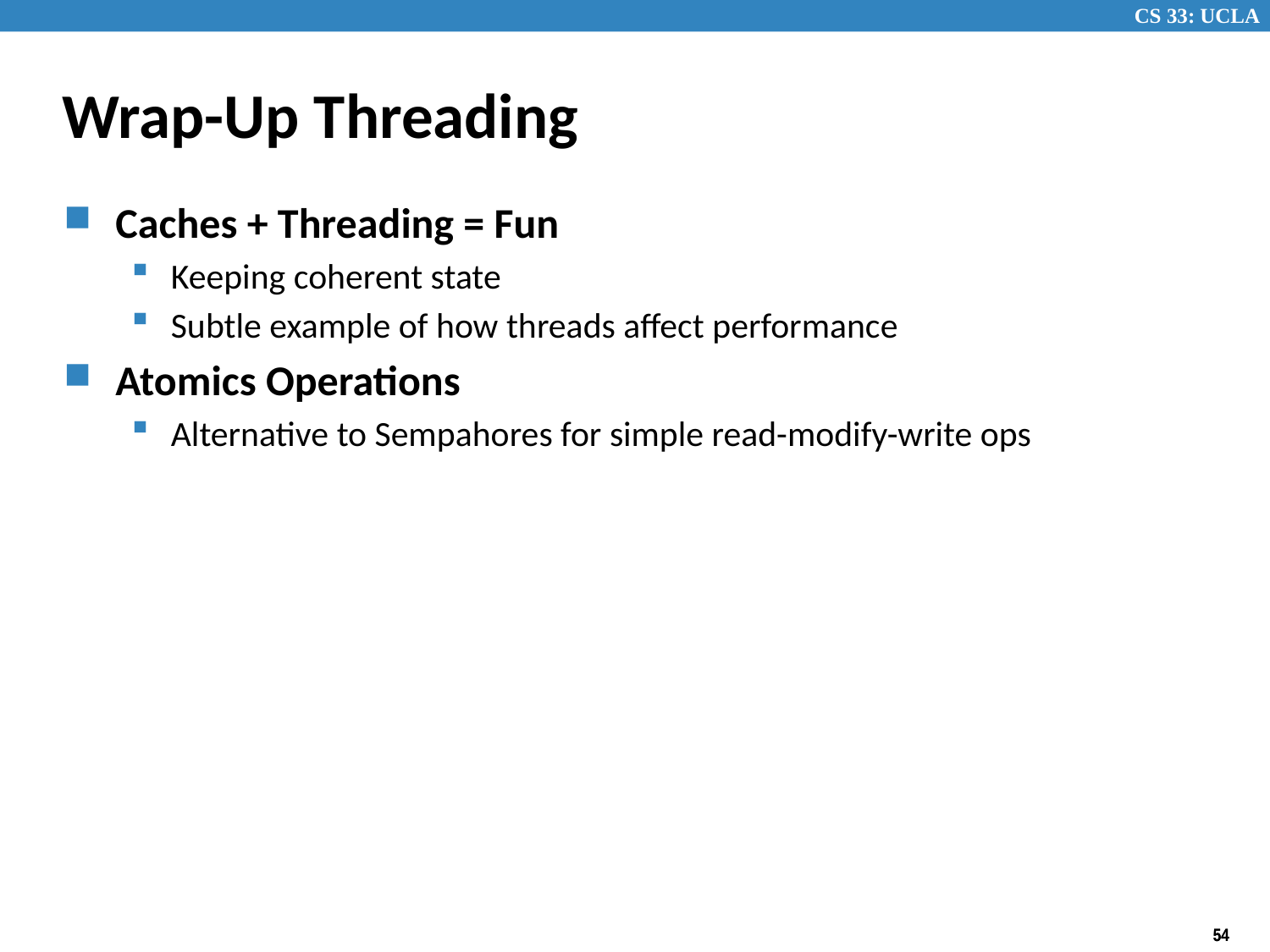

# Wrap-Up Threading
Caches + Threading = Fun
Keeping coherent state
Subtle example of how threads affect performance
Atomics Operations
Alternative to Sempahores for simple read-modify-write ops